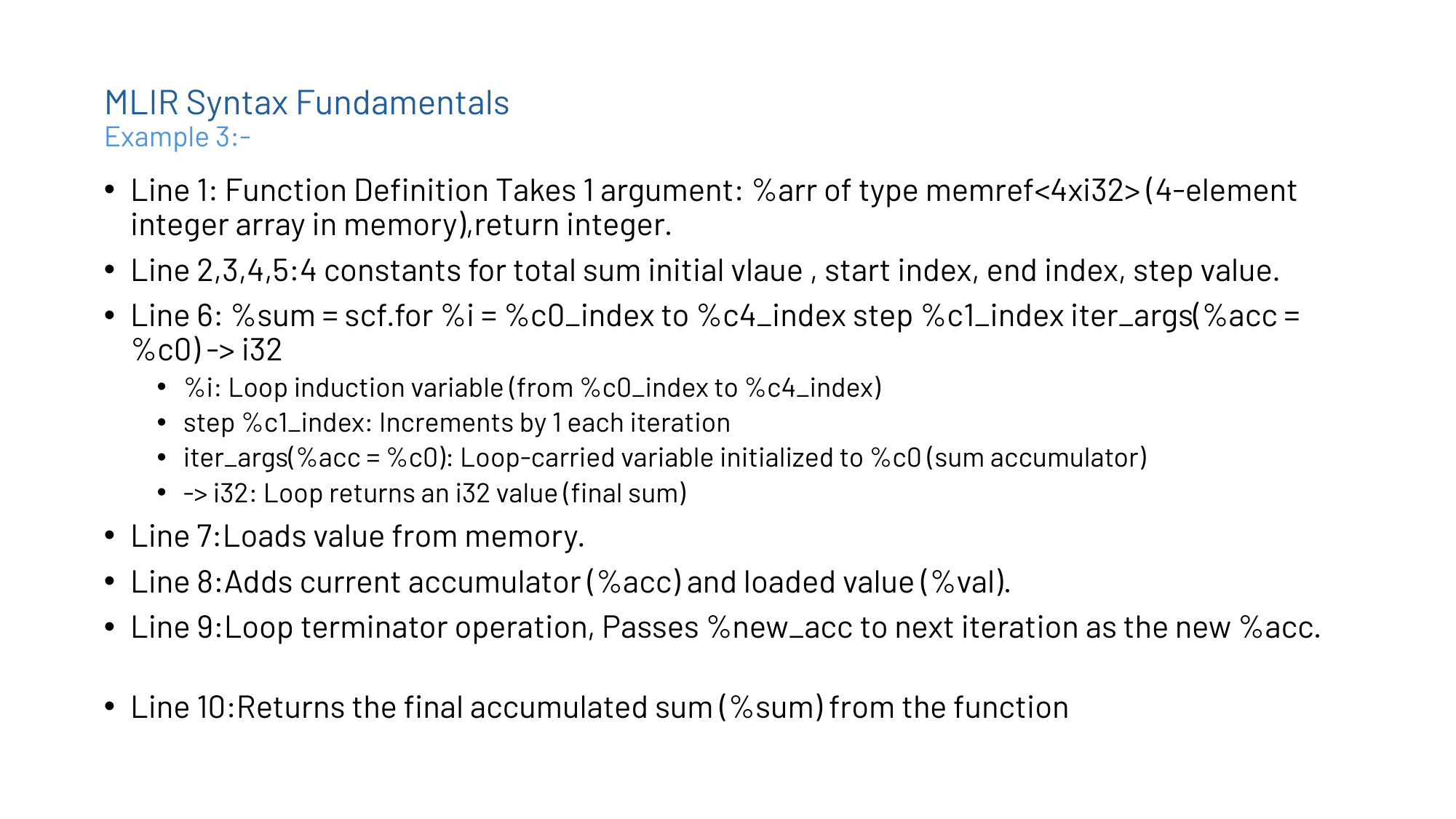

# MLIR Syntax Fundamentals Example 3:-

Line 1: Function Definition Takes 1 argument: %arr of type memref<4xi32> (4-element integer array in memory),return integer.
Line 2,3,4,5:4 constants for total sum initial vlaue , start index, end index, step value.
Line 6: %sum = scf.for %i = %c0_index to %c4_index step %c1_index iter_args(%acc = %c0) -> i32
%i: Loop induction variable (from %c0_index to %c4_index)
step %c1_index: Increments by 1 each iteration
iter_args(%acc = %c0): Loop-carried variable initialized to %c0 (sum accumulator)
-> i32: Loop returns an i32 value (final sum)
Line 7:Loads value from memory.
Line 8:Adds current accumulator (%acc) and loaded value (%val).
Line 9:Loop terminator operation, Passes %new_acc to next iteration as the new %acc.
Line 10:Returns the final accumulated sum (%sum) from the function